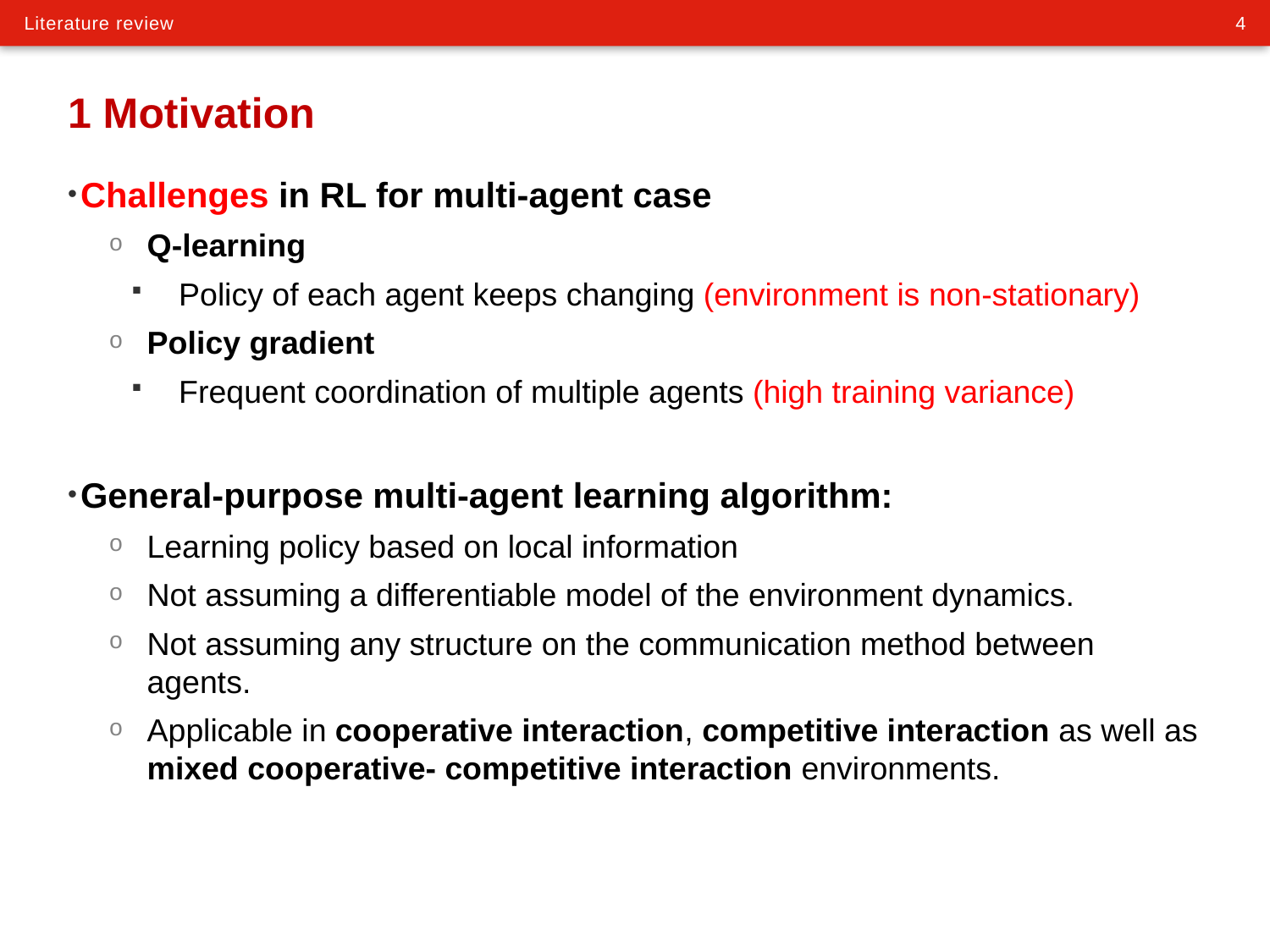

# 1 Motivation
Challenges in RL for multi-agent case
Q-learning
Policy of each agent keeps changing (environment is non-stationary)
Policy gradient
Frequent coordination of multiple agents (high training variance)

General-purpose multi-agent learning algorithm:
Learning policy based on local information
Not assuming a differentiable model of the environment dynamics.
Not assuming any structure on the communication method between agents.
Applicable in cooperative interaction, competitive interaction as well as mixed cooperative- competitive interaction environments.